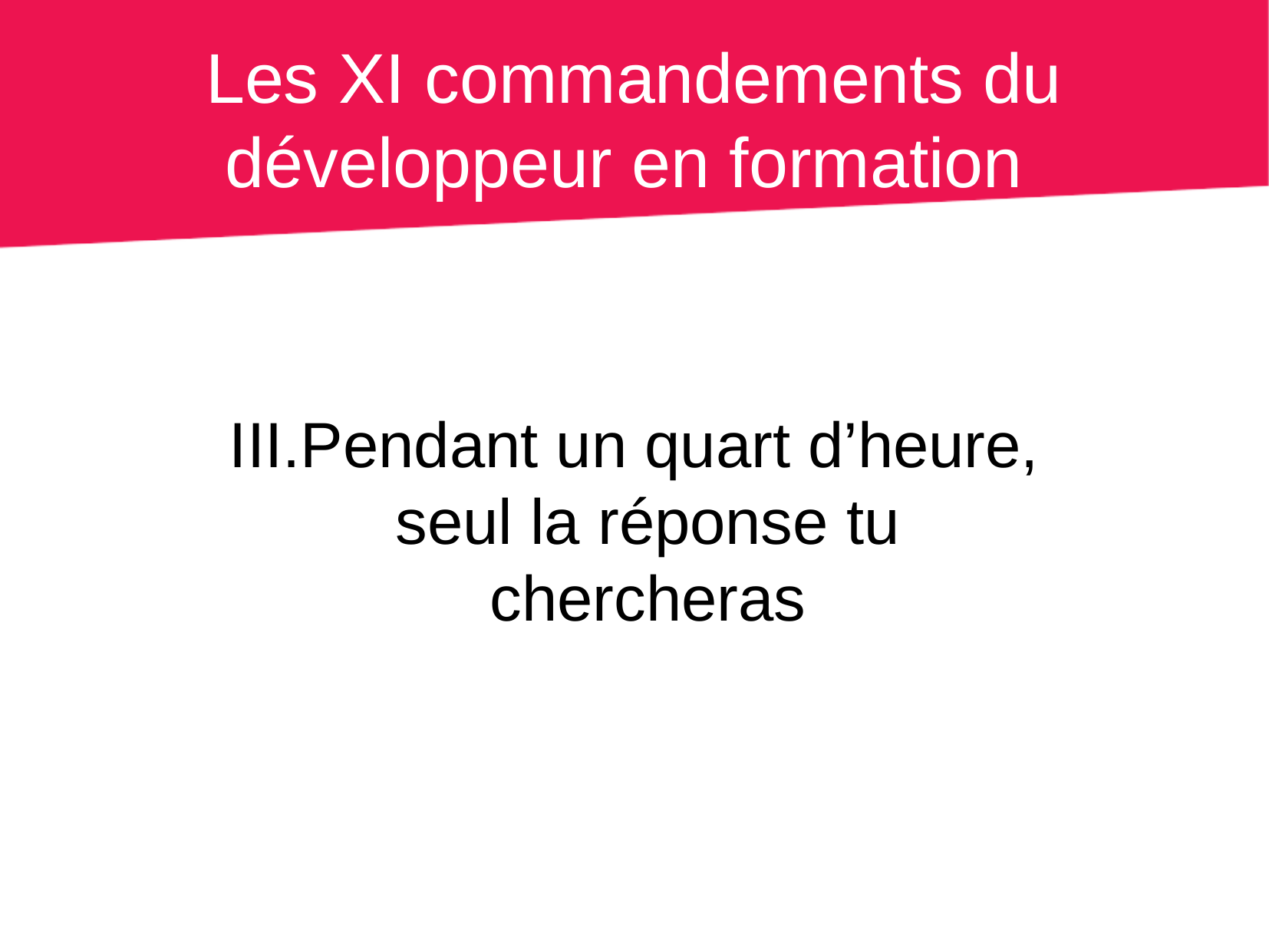

Les XI commandements du développeur en formation
Pendant un quart d’heure, seul la réponse tu chercheras